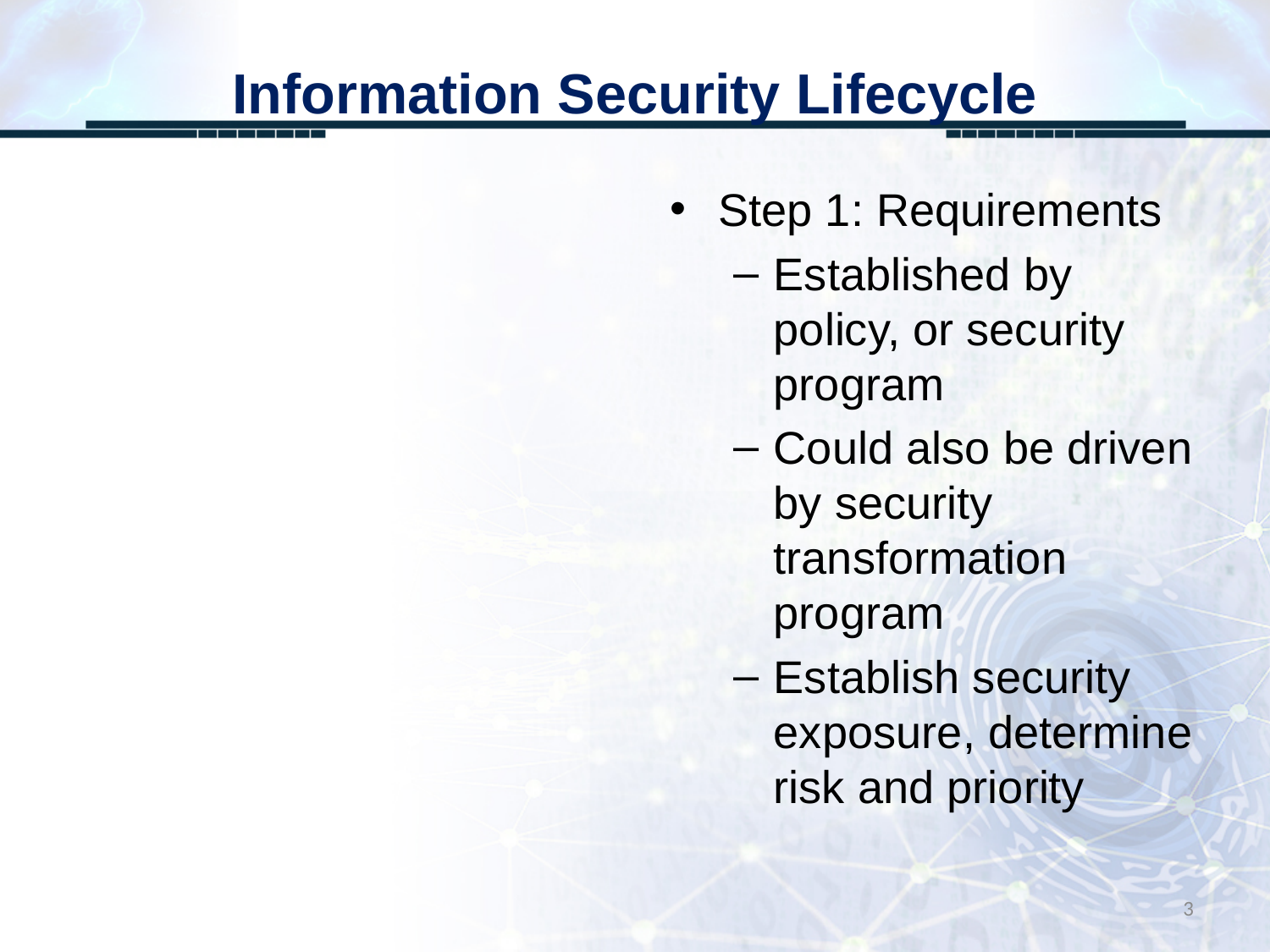

# Information Security Lifecycle
Step 1: Requirements
Established by policy, or security program
Could also be driven by security transformation program
Establish security exposure, determine risk and priority
3